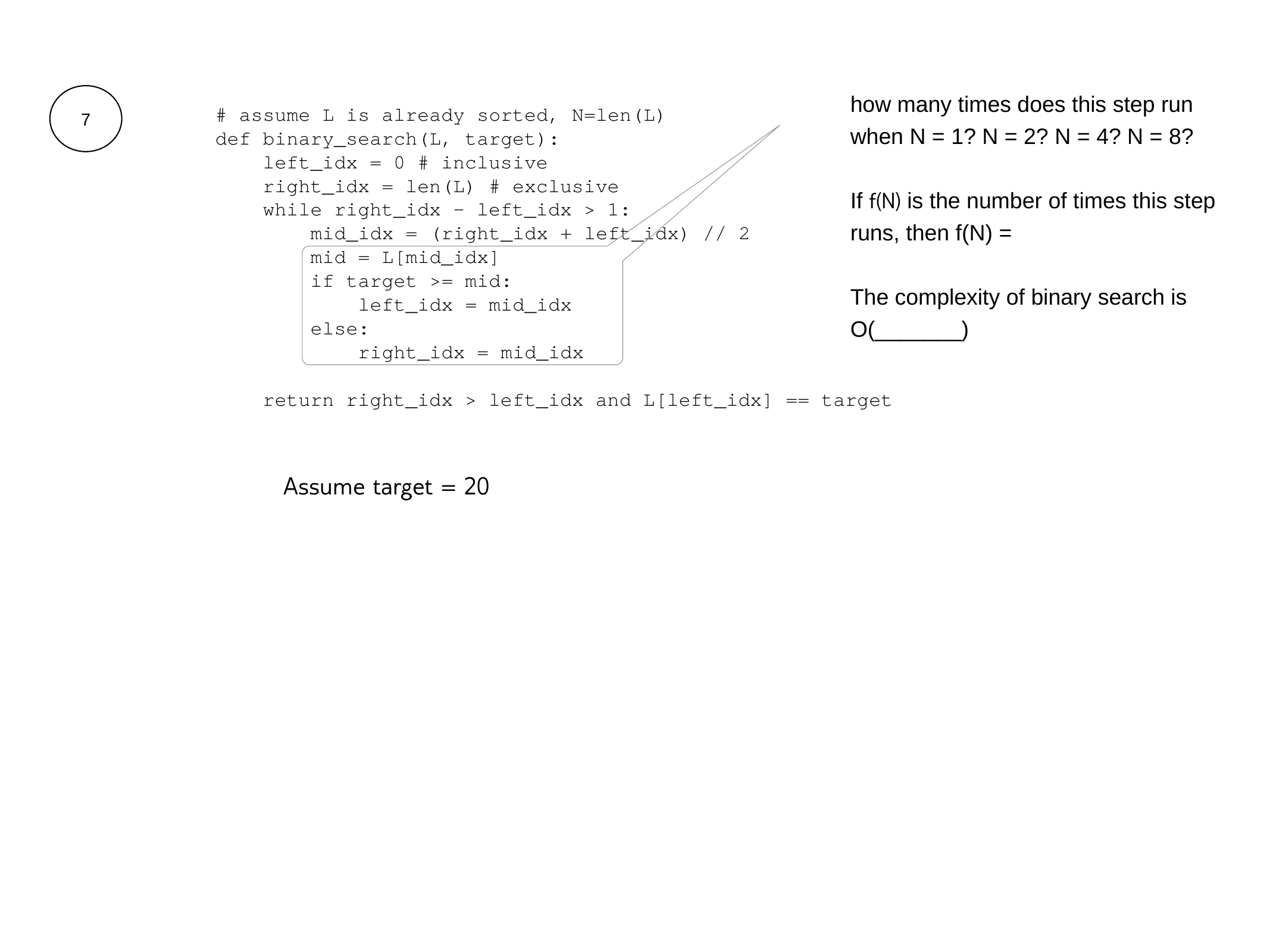

how many times does this step run
when N = 1? N = 2? N = 4? N = 8?

If f(N) is the number of times this step runs, then f(N) =

The complexity of binary search is
O(_______)

7
# assume L is already sorted, N=len(L)
def binary_search(L, target):
    left_idx = 0 # inclusive
    right_idx = len(L) # exclusive
    while right_idx - left_idx > 1:
        mid_idx = (right_idx + left_idx) // 2
        mid = L[mid_idx]
        if target >= mid:
            left_idx = mid_idx
        else:
            right_idx = mid_idx

    return right_idx > left_idx and L[left_idx] == target

Assume target = 20